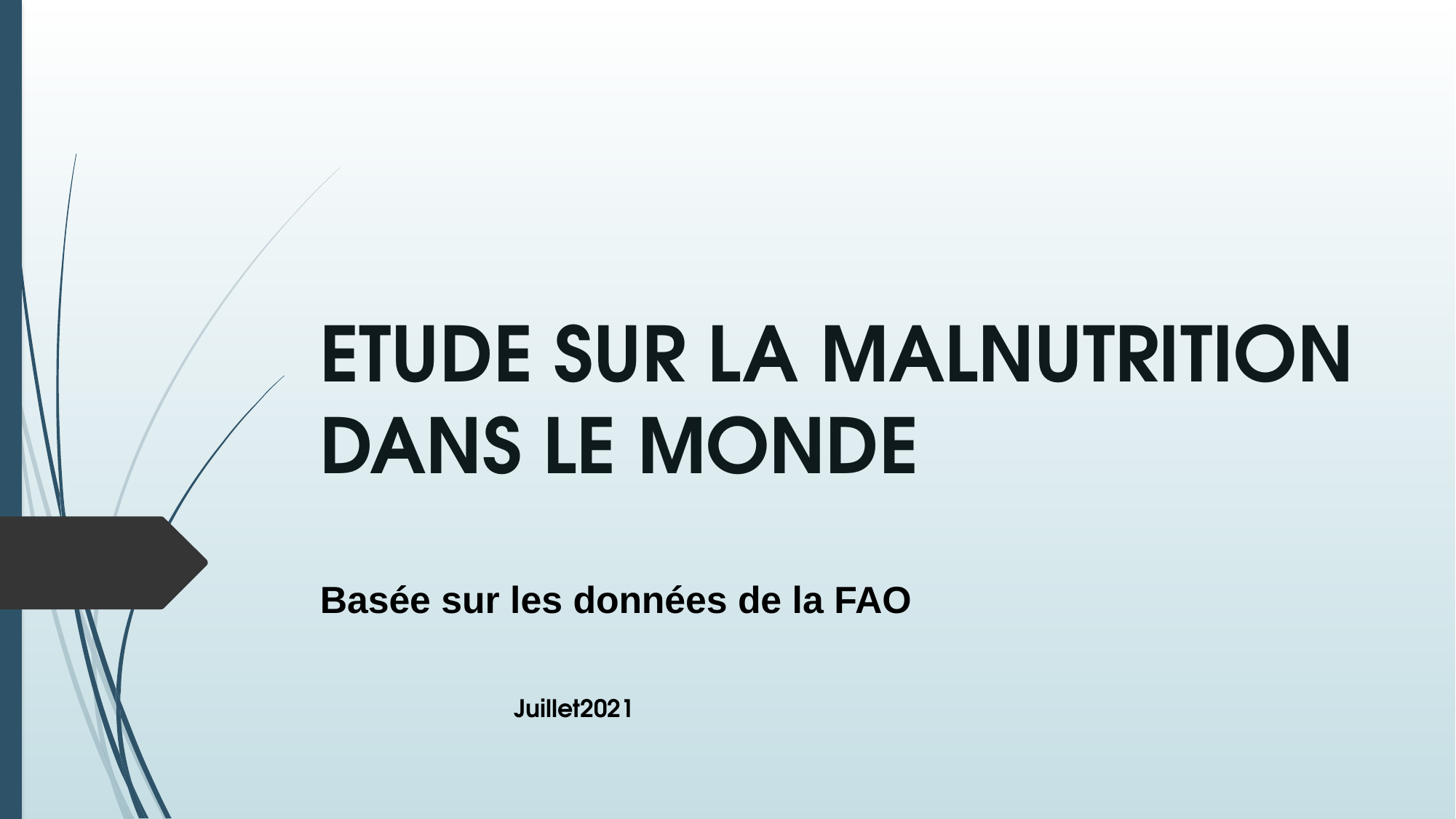

# ETUDE SUR LA MALNUTRITION DANS LE MONDE
Basée sur les données de la FAO

																	 																			Juillet2021